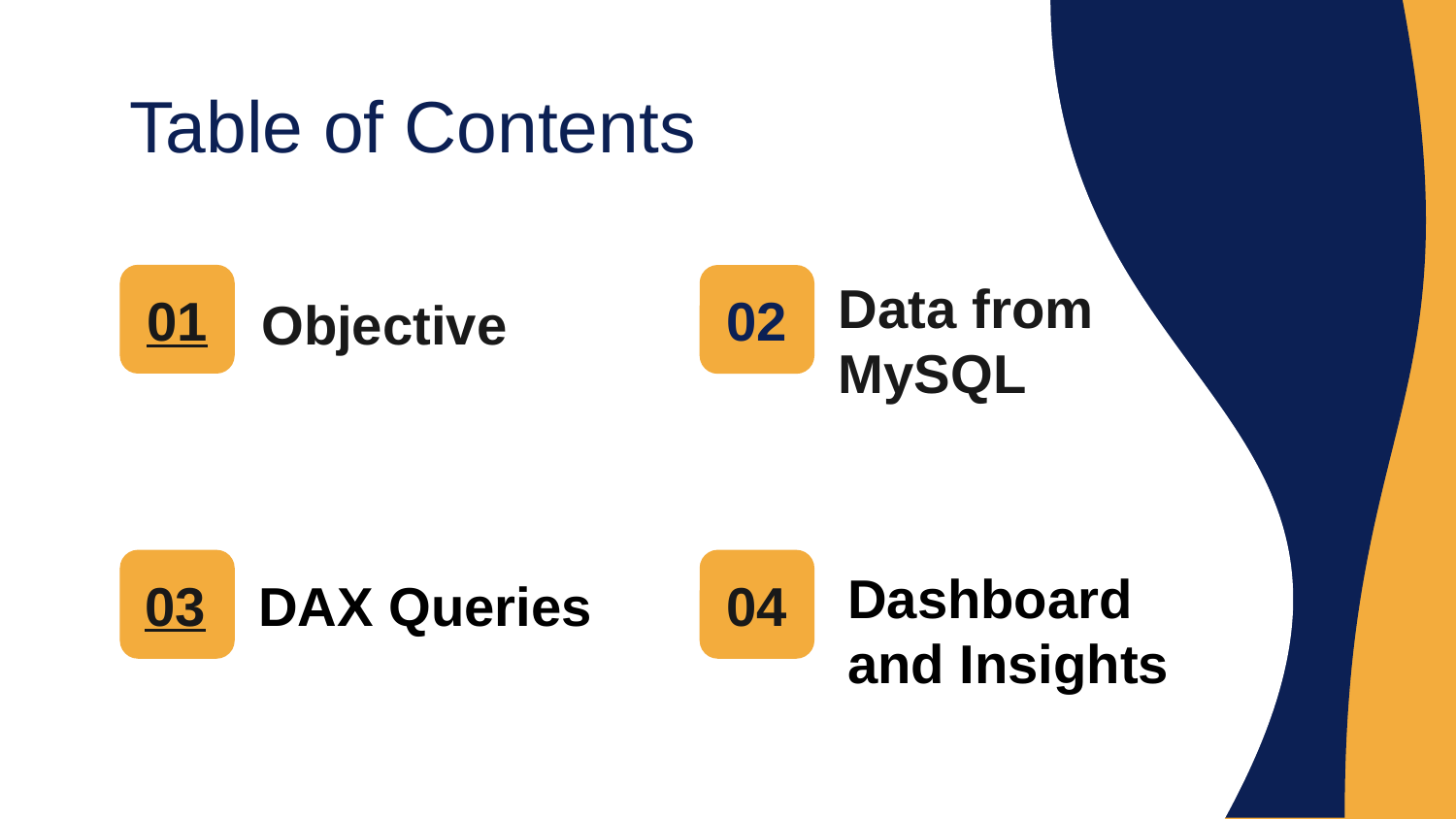

# Table of Contents

01
02
Objective
Data from MySQL

DAX Queries
03
04
Dashboard
and Insights